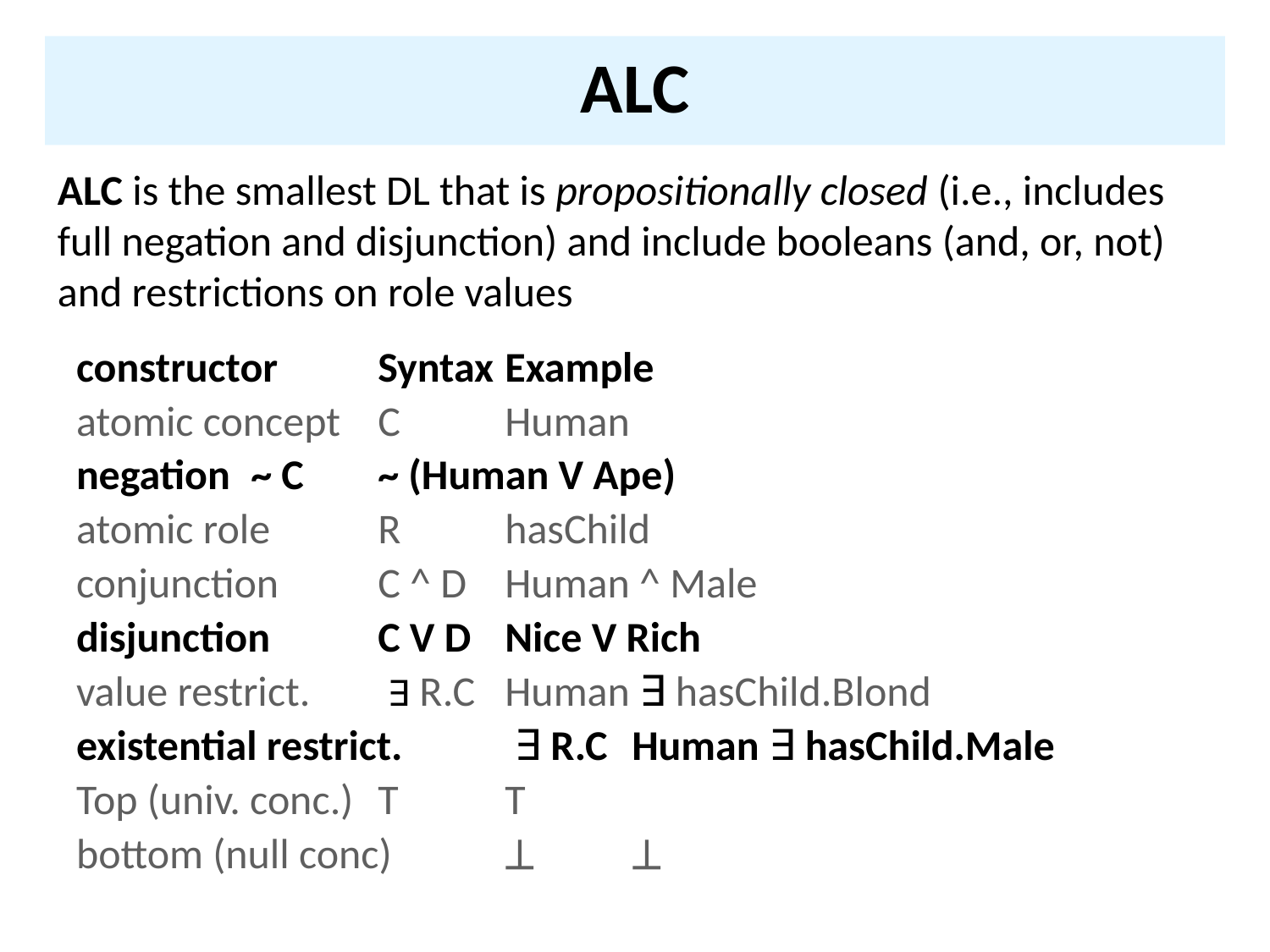

# ALC
ALC is the smallest DL that is propositionally closed (i.e., includes full negation and disjunction) and include booleans (and, or, not) and restrictions on role values

constructor	Syntax	Example
atomic concept	C 	Human
negation	~ C 	~ (Human V Ape)
atomic role 	R	hasChild
conjunction 	C ^ D 	Human ^ Male
disjunction 	C V D 	Nice V Rich
value restrict.	 ∃ R.C	Human ∃ hasChild.Blond
existential restrict.	 ∃ R.C	Human ∃ hasChild.Male
Top (univ. conc.)	T	T
bottom (null conc)	⊥	⊥